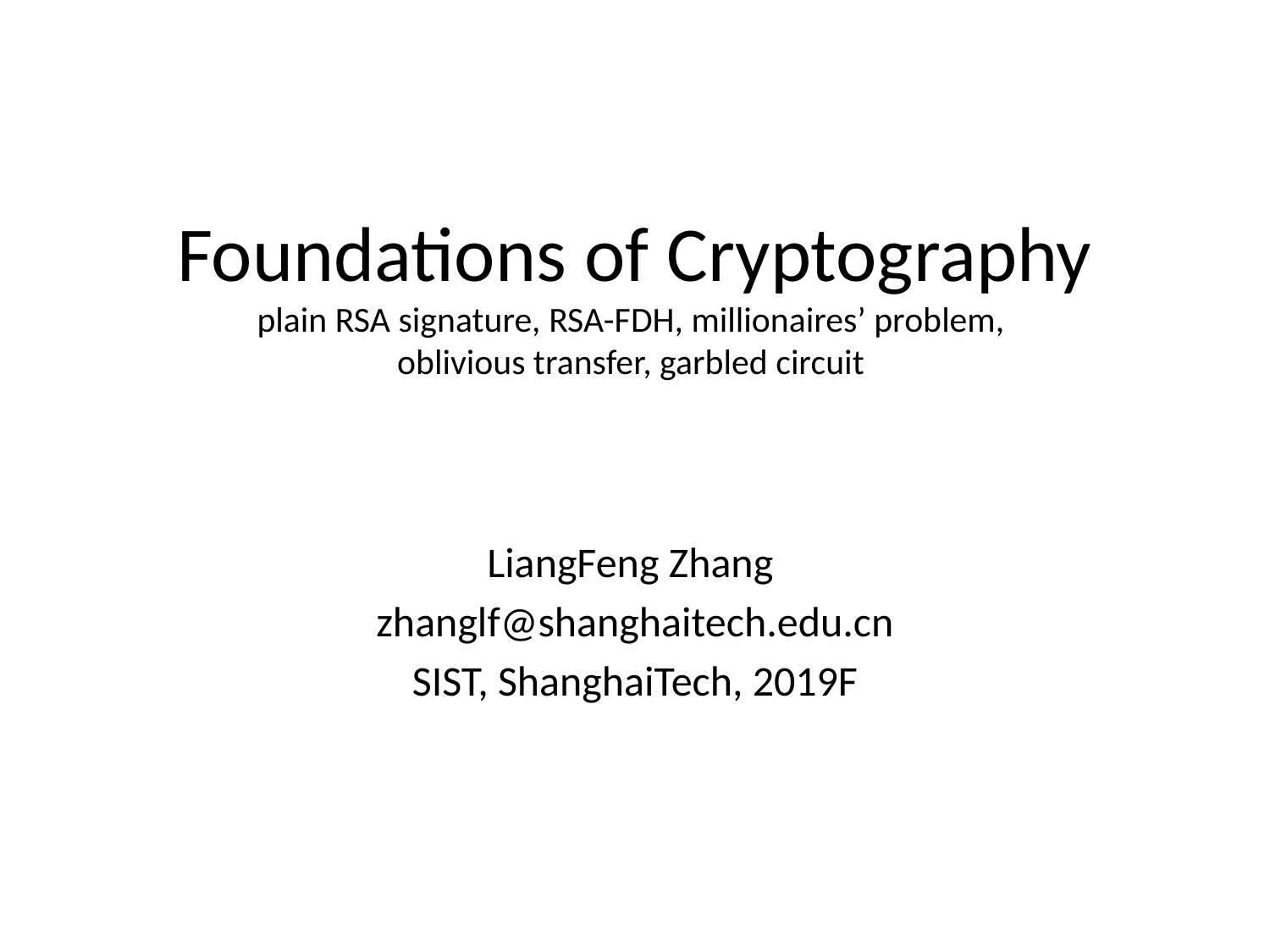

# Foundations of Cryptography plain RSA signature, RSA-FDH, millionaires’ problem, oblivious transfer, garbled circuit
LiangFeng Zhang
zhanglf@shanghaitech.edu.cn
SIST, ShanghaiTech, 2019F